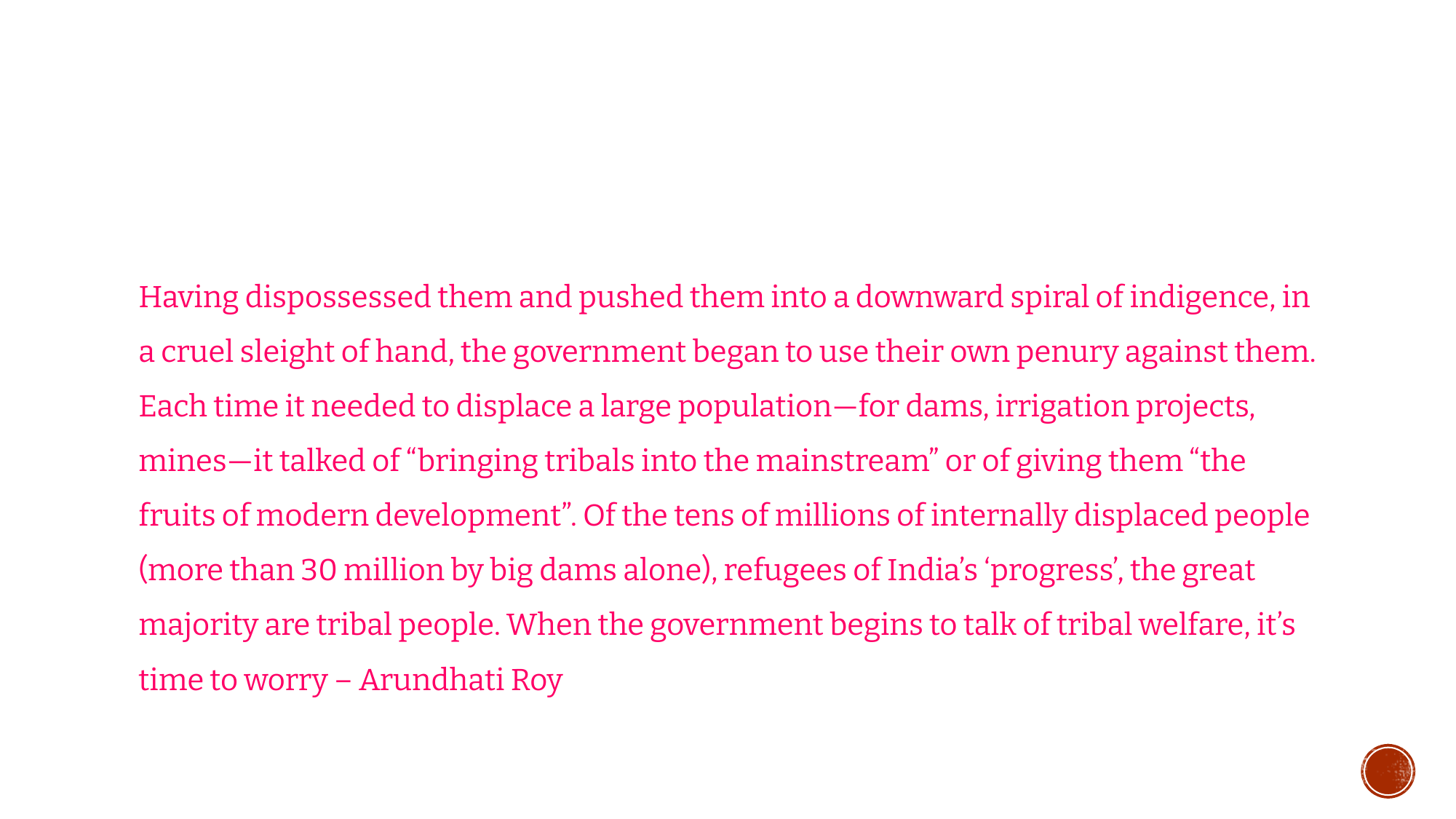

#
Having dispossessed them and pushed them into a downward spiral of indigence, in a cruel sleight of hand, the government began to use their own penury against them. Each time it needed to displace a large population—for dams, irrigation projects, mines—it talked of “bringing tribals into the mainstream” or of giving them “the fruits of modern development”. Of the tens of millions of internally displaced people (more than 30 million by big dams alone), refugees of India’s ‘progress’, the great majority are tribal people. When the government begins to talk of tribal welfare, it’s time to worry – Arundhati Roy